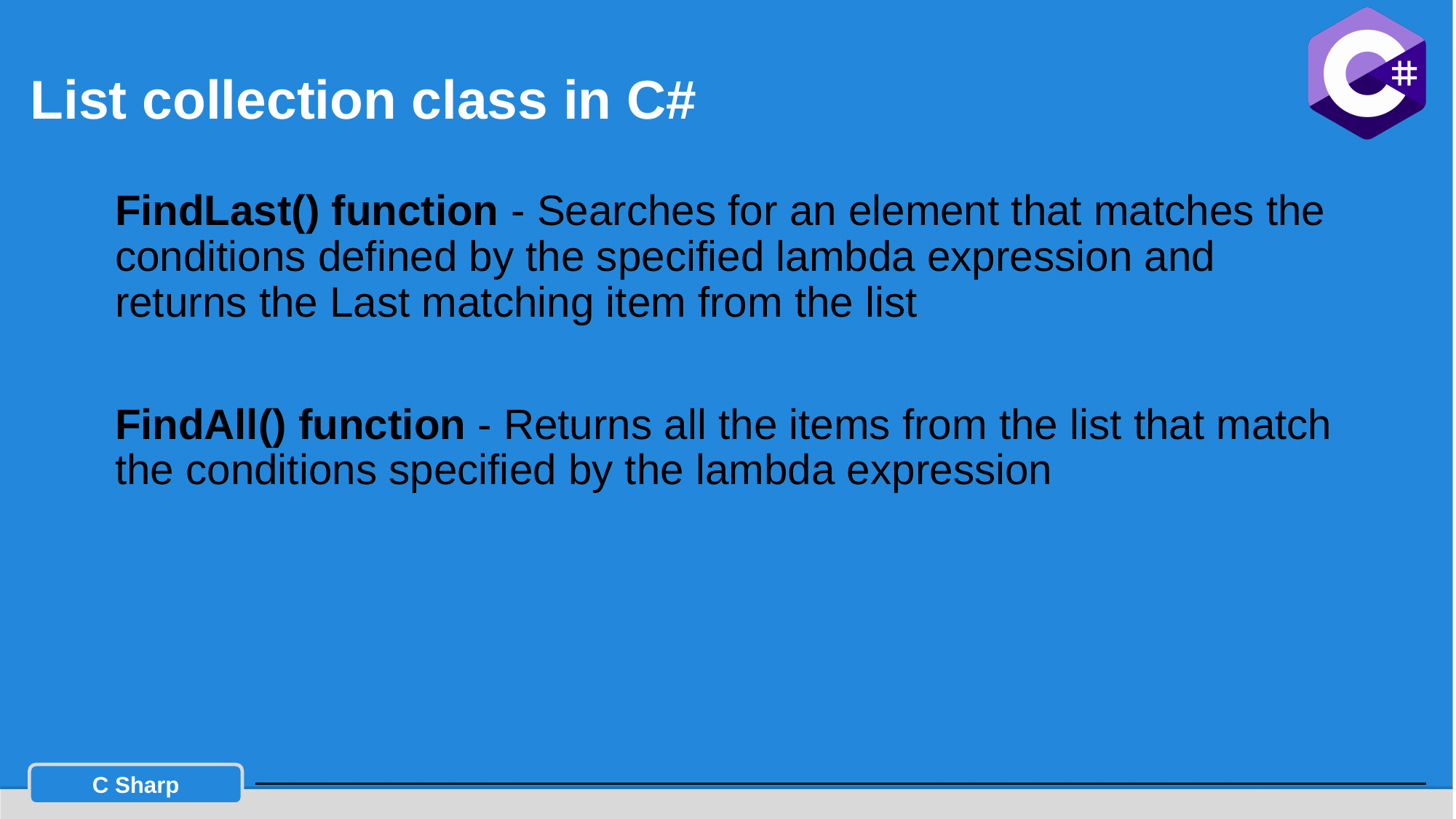

# List collection class in C#
FindLast() function - Searches for an element that matches the conditions defined by the specified lambda expression and returns the Last matching item from the list

FindAll() function - Returns all the items from the list that match the conditions specified by the lambda expression